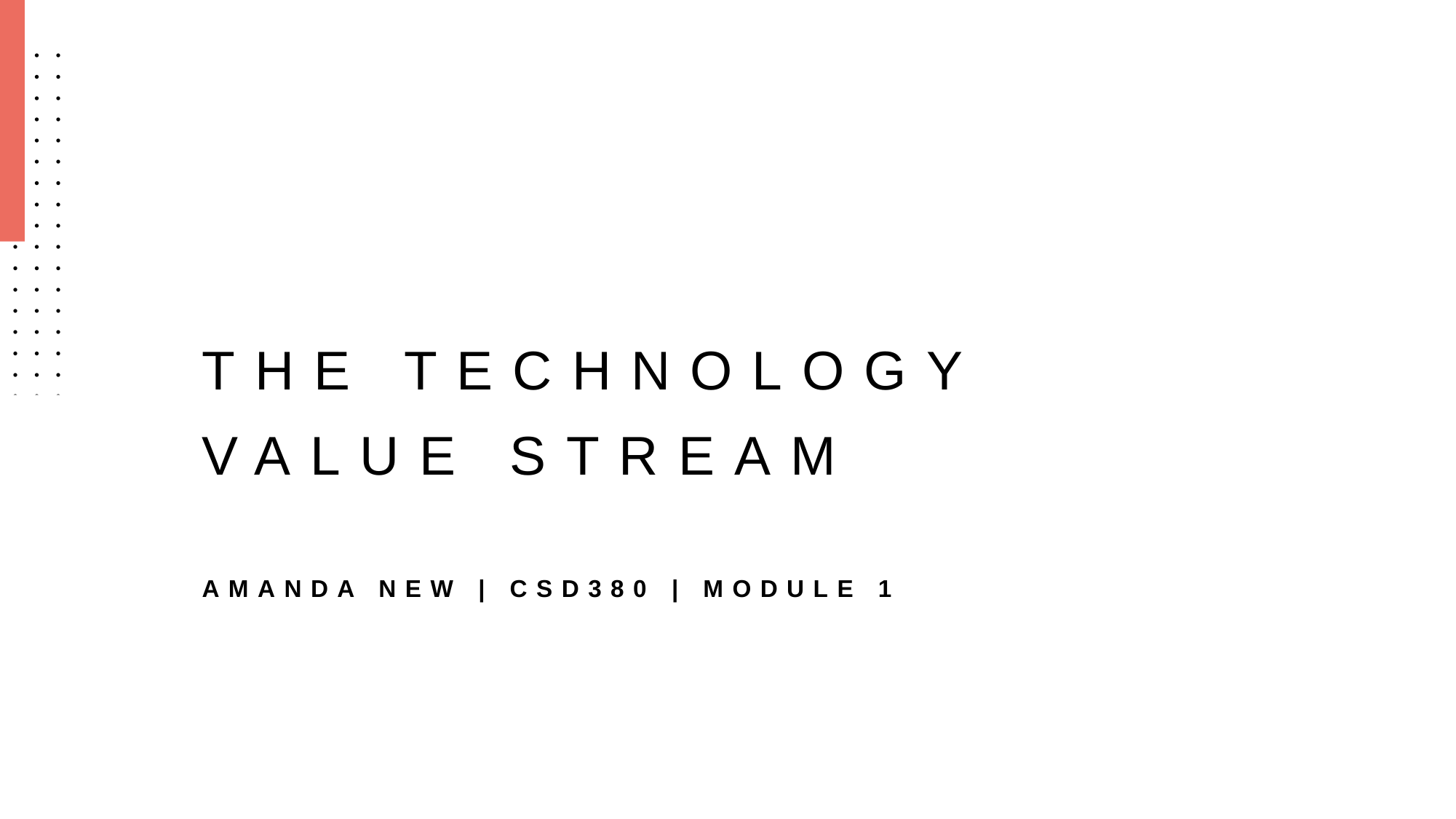

# The Technology Value Stream
Amanda New | CSD380 | Module 1